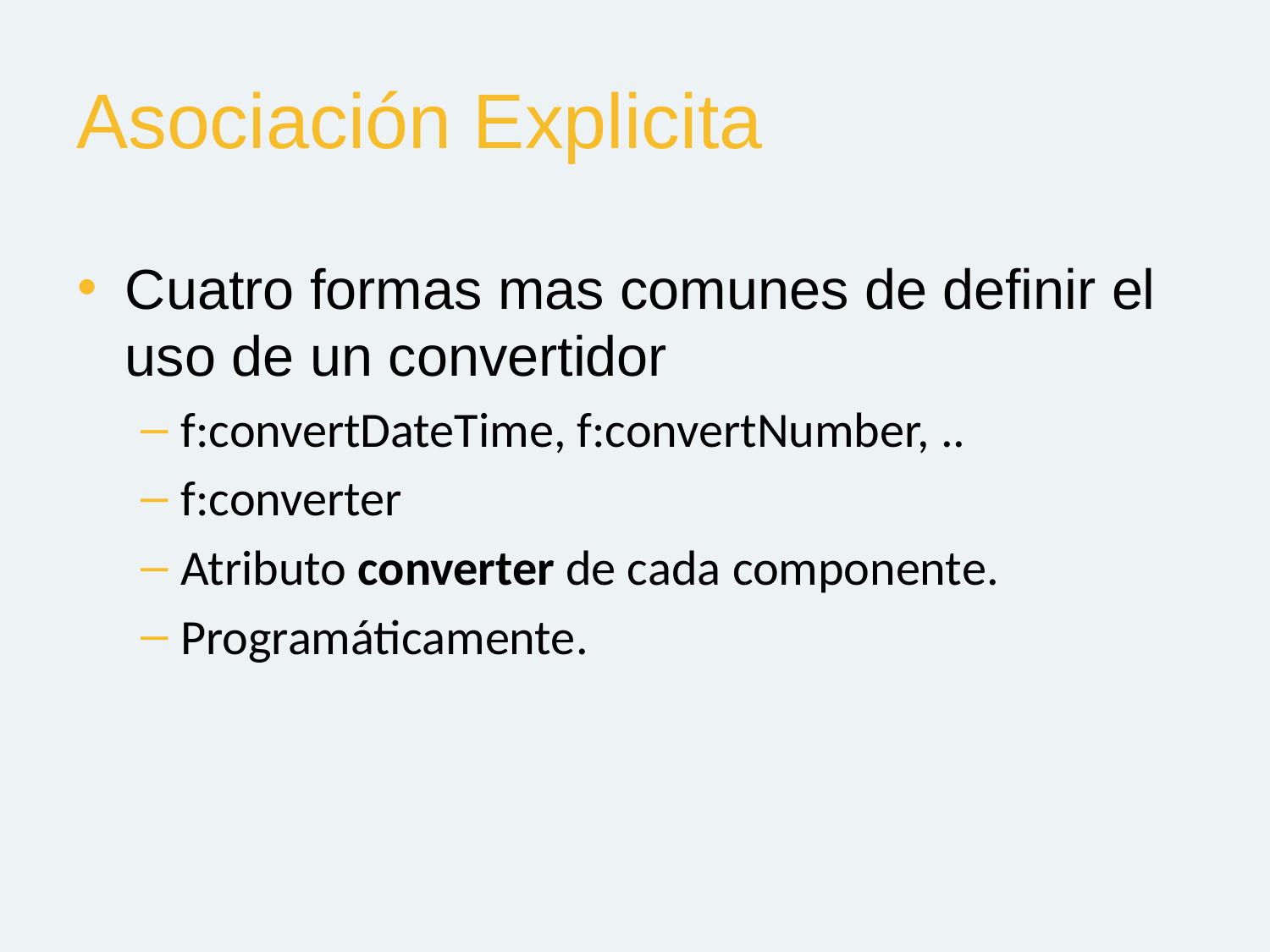

# Asociación Explicita
Cuatro formas mas comunes de definir el uso de un convertidor
f:convertDateTime, f:convertNumber, ..
f:converter
Atributo converter de cada componente.
Programáticamente.